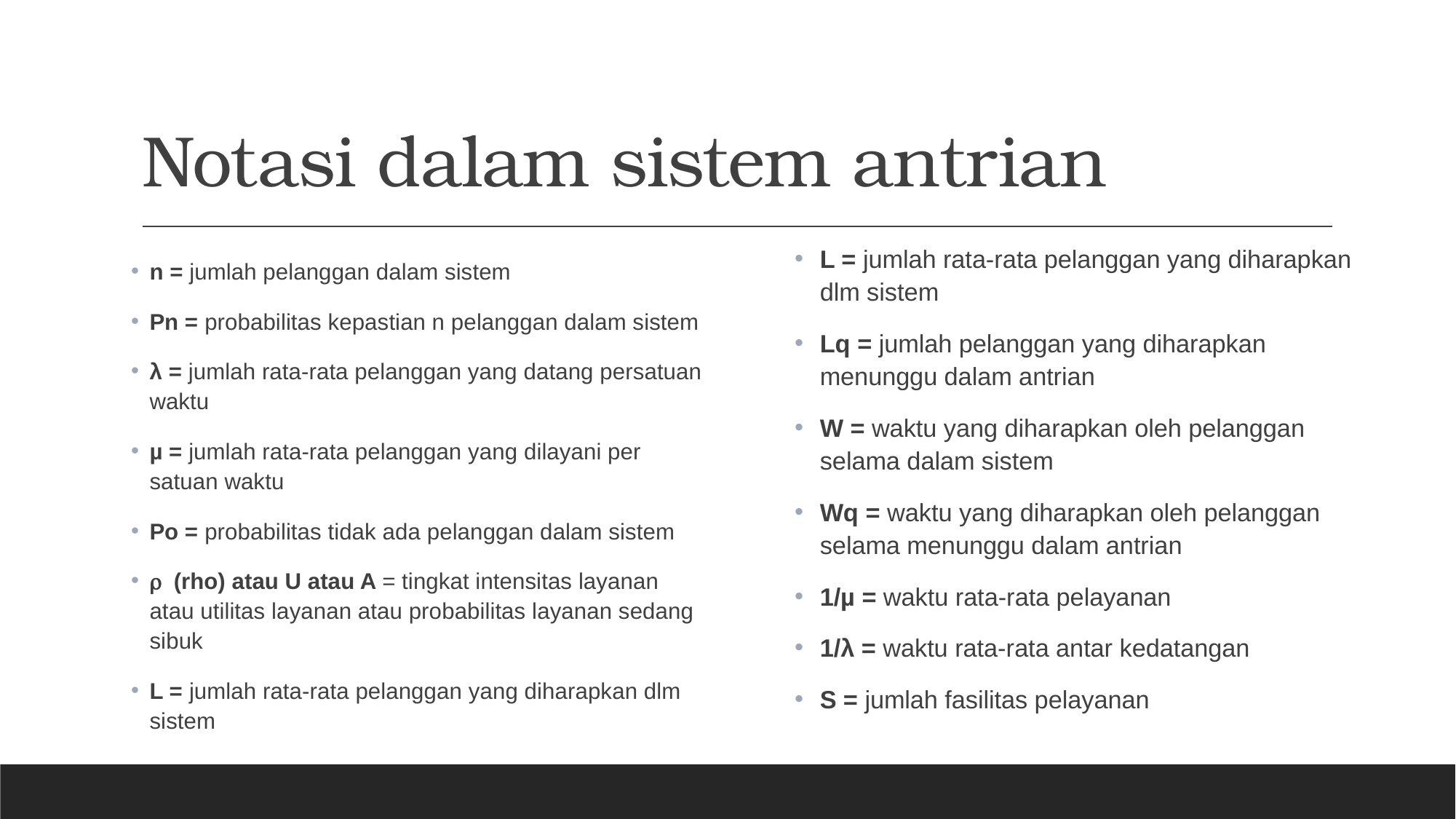

# Notasi dalam sistem antrian
L = jumlah rata-rata pelanggan yang diharapkan dlm sistem
Lq = jumlah pelanggan yang diharapkan menunggu dalam antrian
W = waktu yang diharapkan oleh pelanggan selama dalam sistem
Wq = waktu yang diharapkan oleh pelanggan selama menunggu dalam antrian
1/µ = waktu rata-rata pelayanan
1/λ = waktu rata-rata antar kedatangan
S = jumlah fasilitas pelayanan
n = jumlah pelanggan dalam sistem
Pn = probabilitas kepastian n pelanggan dalam sistem
λ = jumlah rata-rata pelanggan yang datang persatuan waktu
µ = jumlah rata-rata pelanggan yang dilayani per satuan waktu
Po = probabilitas tidak ada pelanggan dalam sistem
ρ (rho) atau U atau A = tingkat intensitas layanan atau utilitas layanan atau probabilitas layanan sedang sibuk
L = jumlah rata-rata pelanggan yang diharapkan dlm sistem